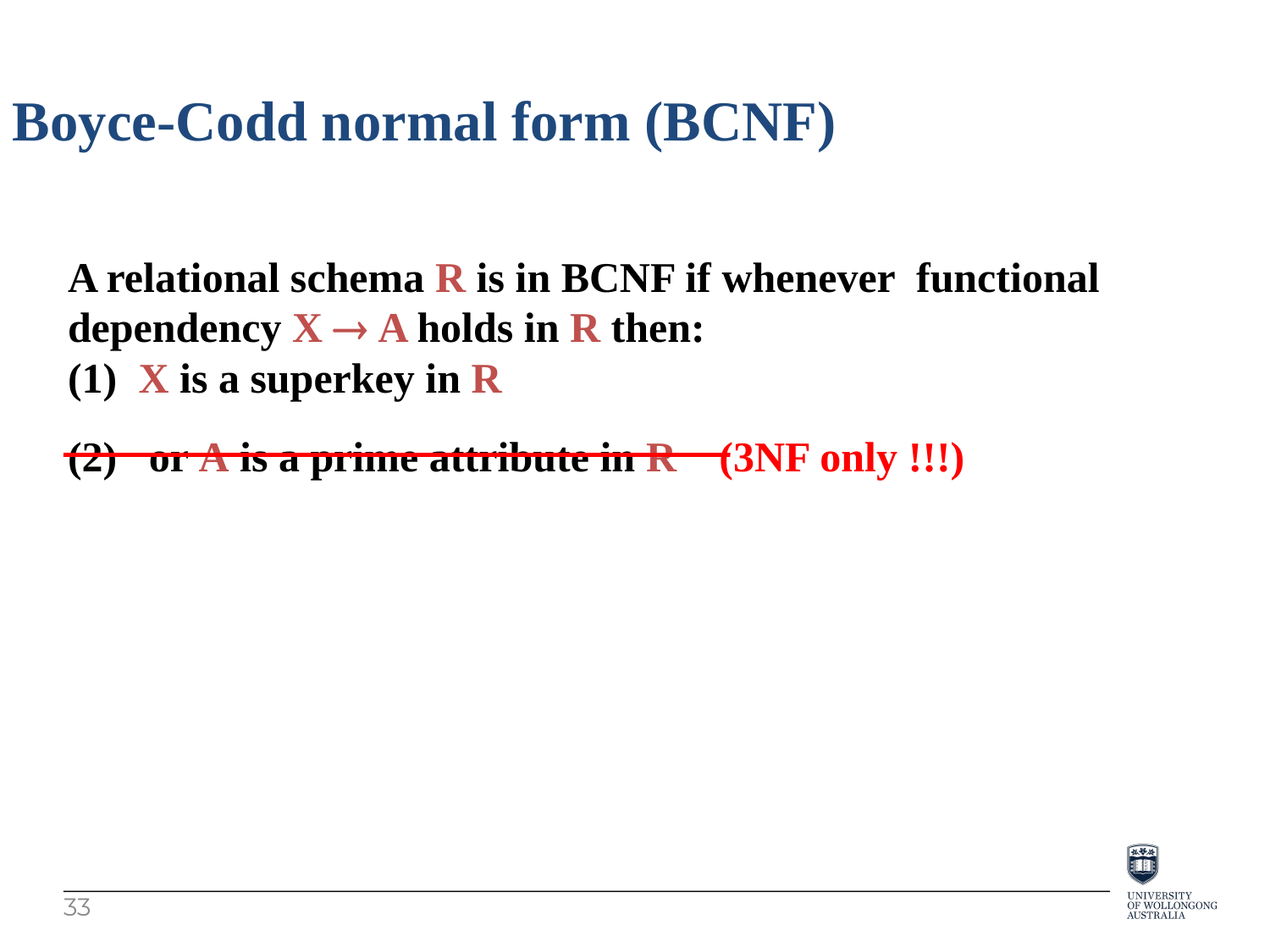

Boyce-Codd normal form (BCNF)
A relational schema R is in BCNF if whenever  functional dependency X → A holds in R then:
(1)  X is a superkey in R
(2)   or A is a prime attribute in R    (3NF only !!!)

33